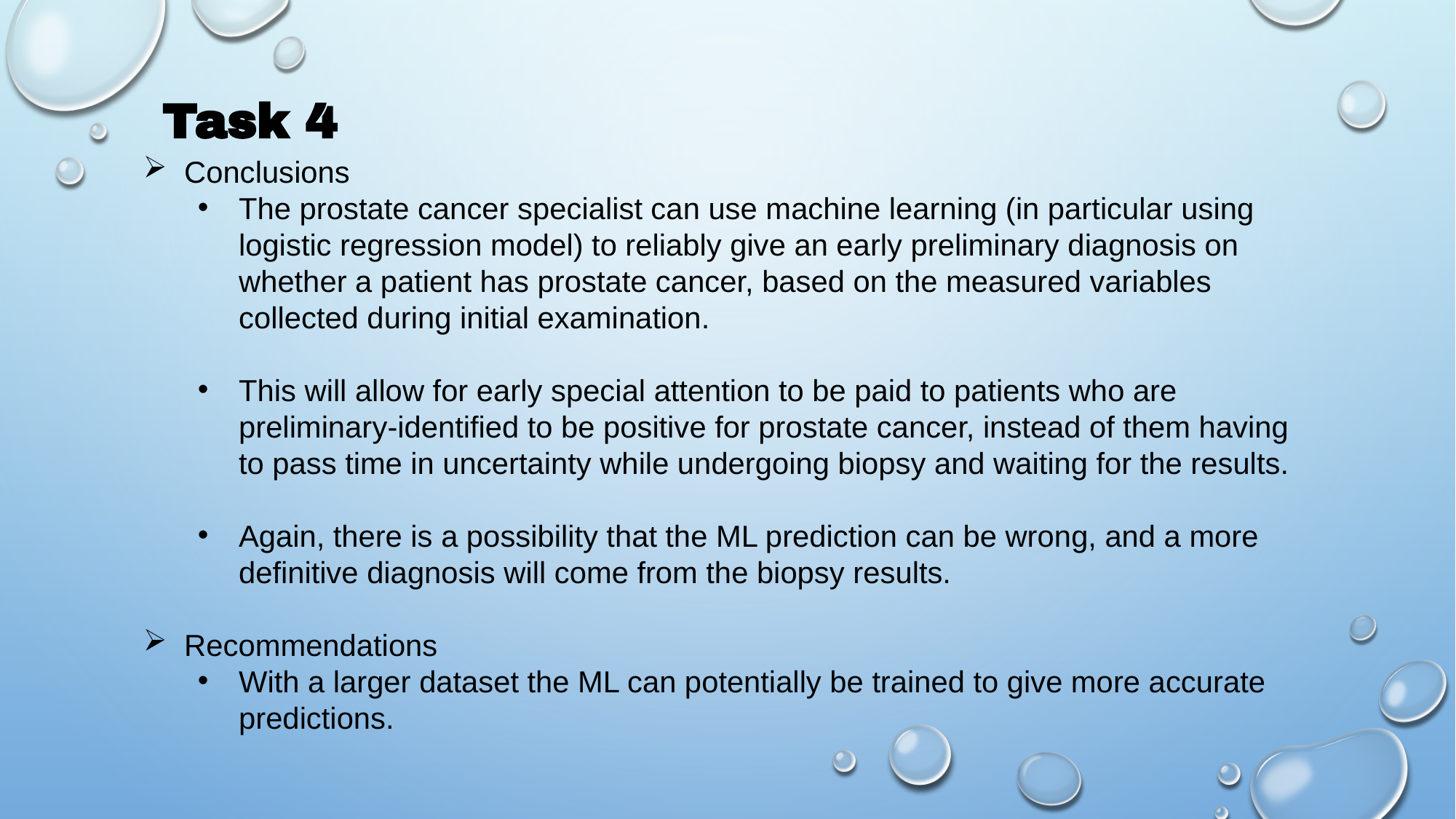

Task 4
Conclusions
The prostate cancer specialist can use machine learning (in particular using logistic regression model) to reliably give an early preliminary diagnosis on whether a patient has prostate cancer, based on the measured variables collected during initial examination.

This will allow for early special attention to be paid to patients who are preliminary-identified to be positive for prostate cancer, instead of them having to pass time in uncertainty while undergoing biopsy and waiting for the results.

Again, there is a possibility that the ML prediction can be wrong, and a more definitive diagnosis will come from the biopsy results.

Recommendations
With a larger dataset the ML can potentially be trained to give more accurate predictions.